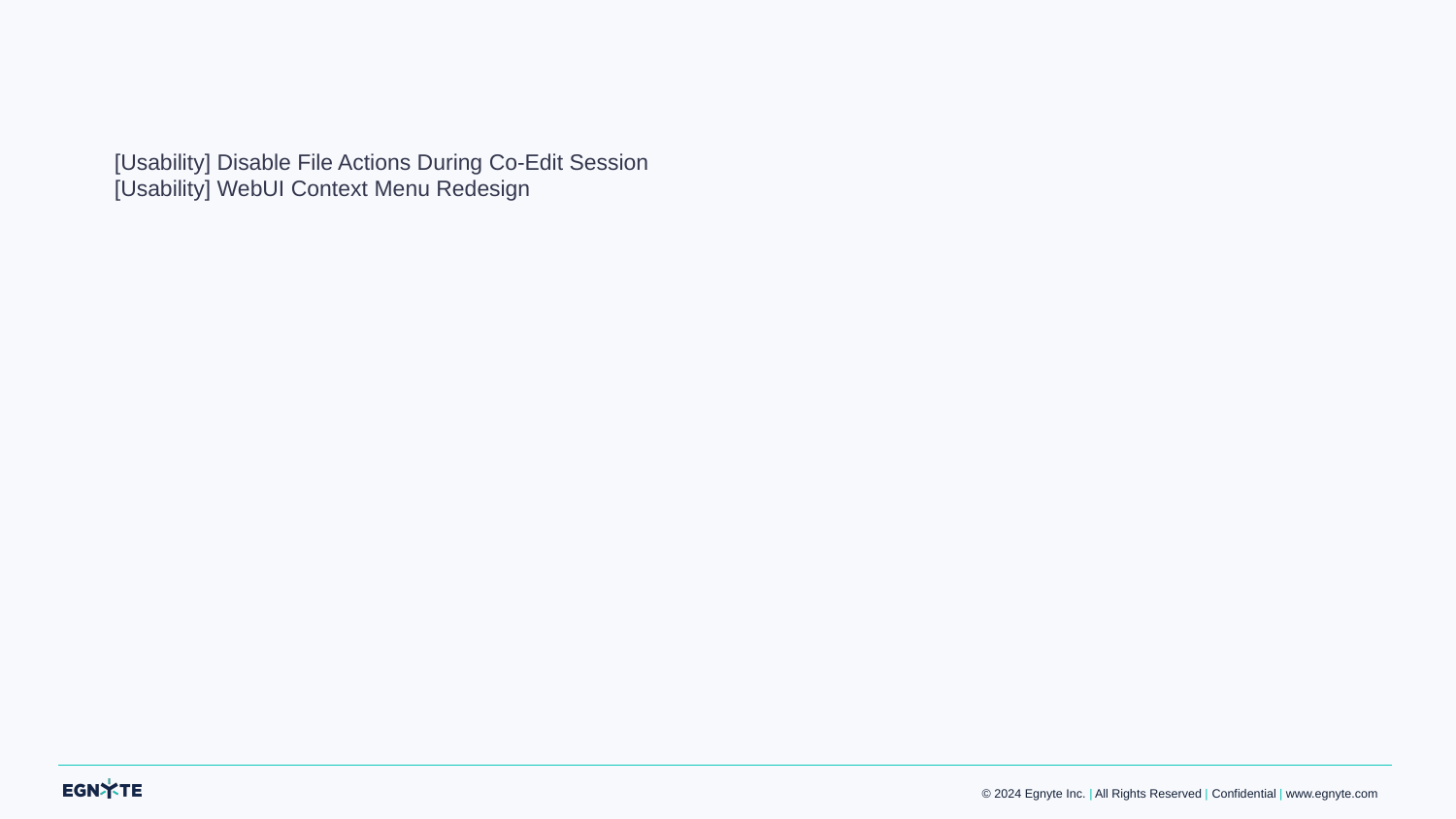

#

[Usability] Disable File Actions During Co-Edit Session
[Usability] WebUI Context Menu Redesign